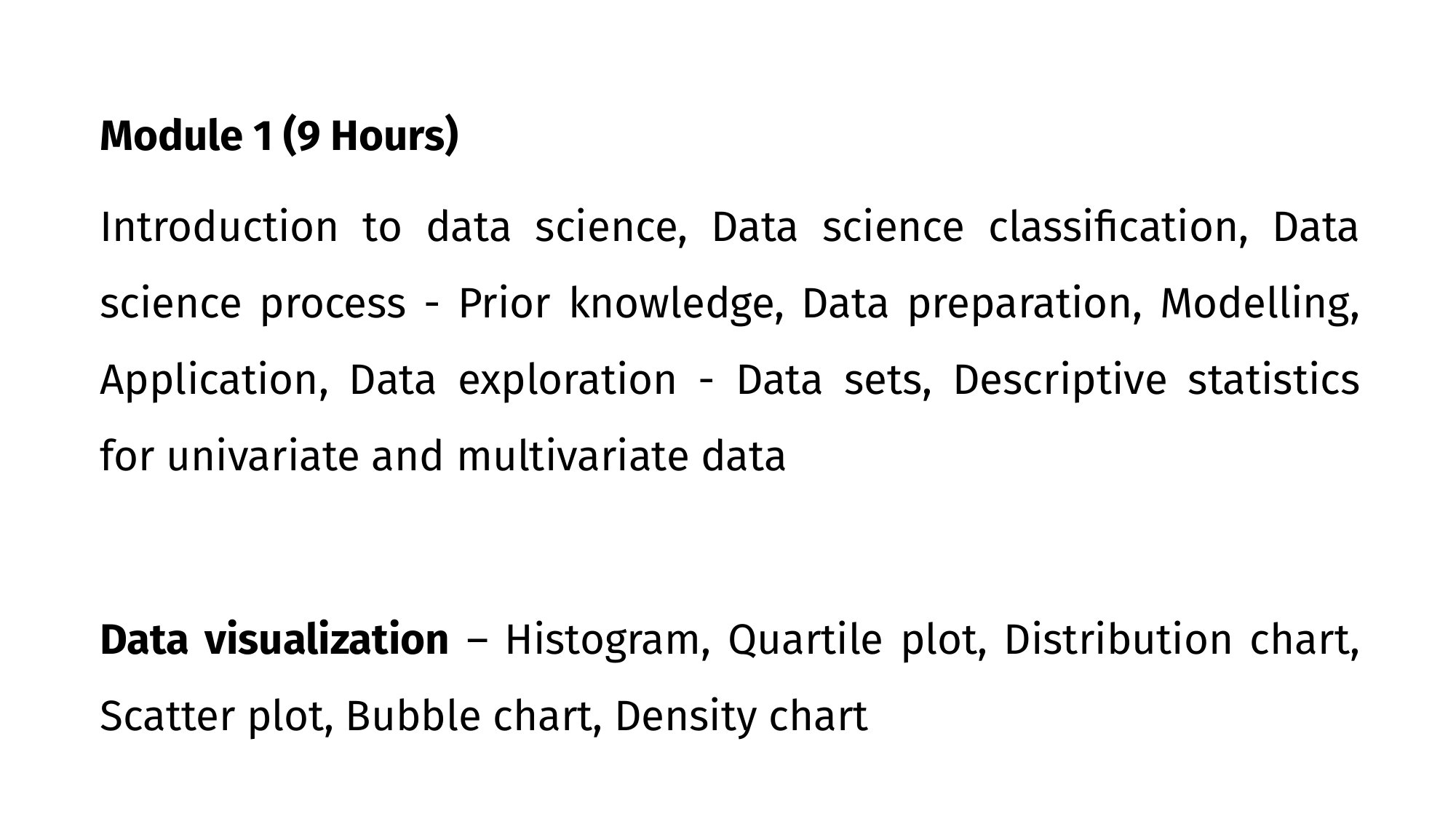

Module 1 (9 Hours)
Introduction to data science, Data science classification, Data science process - Prior knowledge, Data preparation, Modelling, Application, Data exploration - Data sets, Descriptive statistics for univariate and multivariate data

Data visualization – Histogram, Quartile plot, Distribution chart, Scatter plot, Bubble chart, Density chart